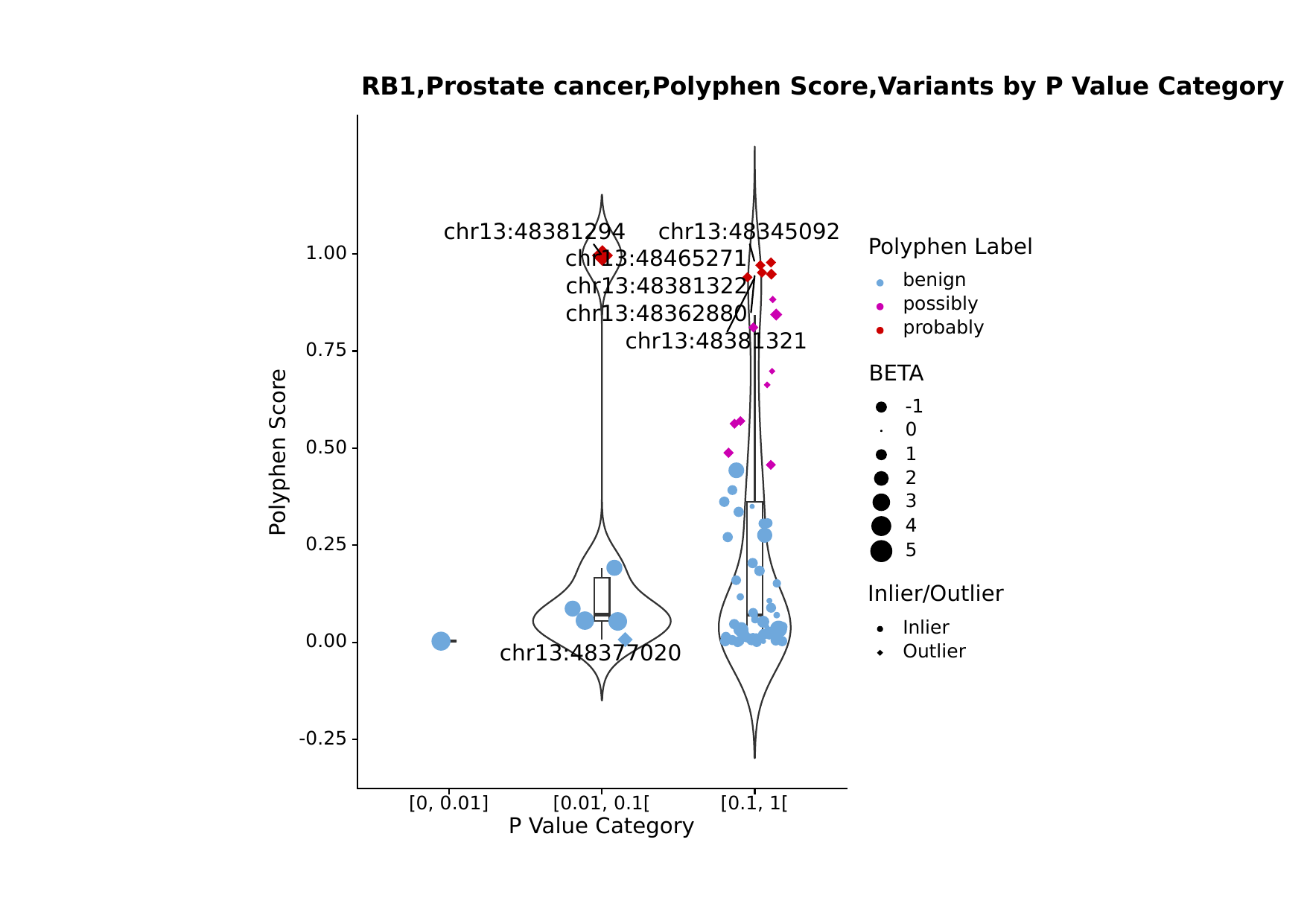

RB1,Prostate cancer,Polyphen Score,Variants by P Value Category

chr13:48345092
chr13:48381294
Polyphen Label

1.00
chr13:48465271

benign

chr13:48381322

possibly

chr13:48362880

probably

chr13:48381321
0.75

BETA

-1

0

0.50
Polyphen Score

1

2

3

4

0.25

5

Inlier/Outlier

Inlier

0.00

Outlier
chr13:48377020

-0.25

[0, 0.01]
[0.01, 0.1[
[0.1, 1[
P Value Category